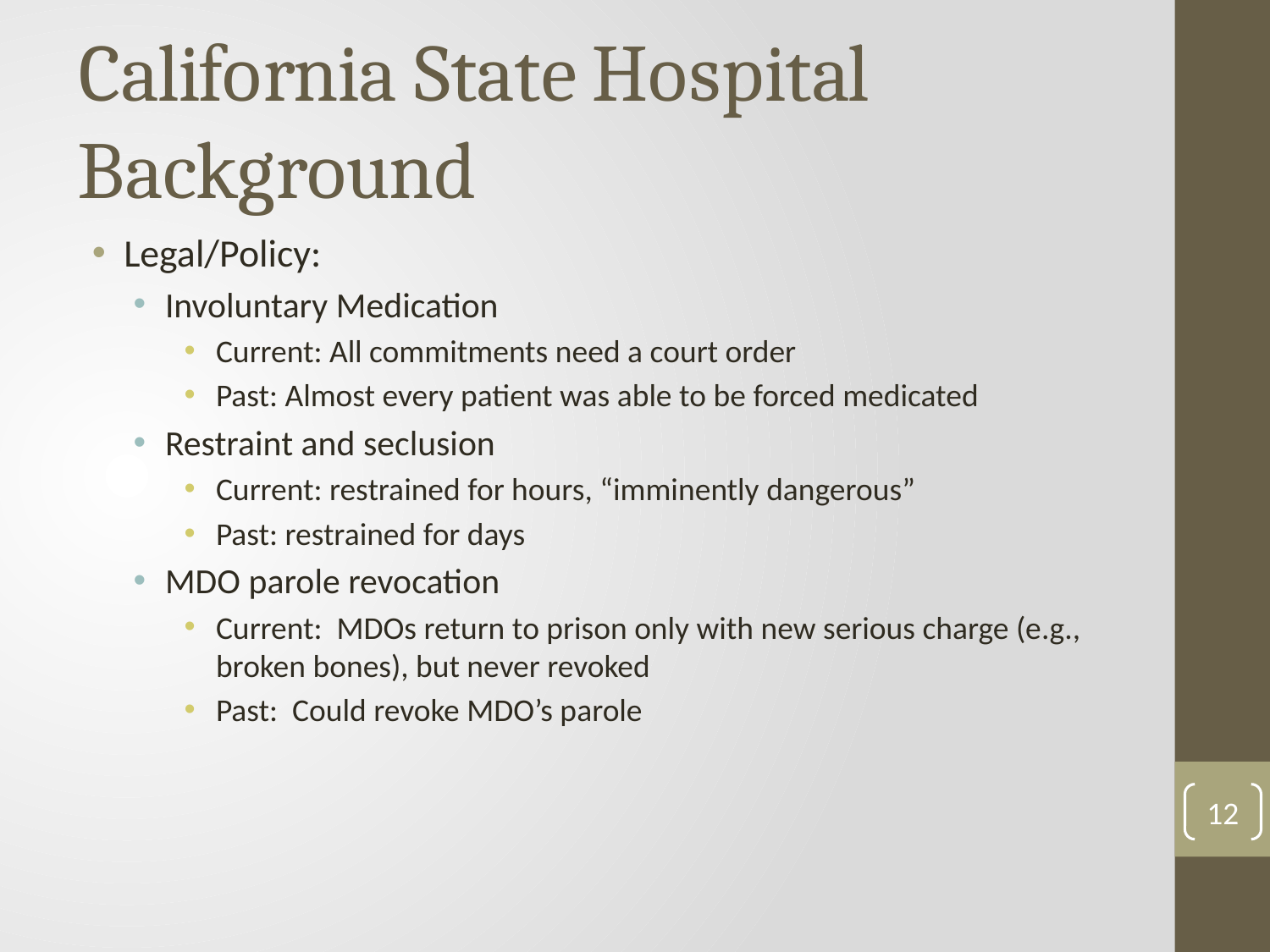

# California State Hospital Background
Legal/Policy:
Involuntary Medication
Current: All commitments need a court order
Past: Almost every patient was able to be forced medicated
Restraint and seclusion
Current: restrained for hours, “imminently dangerous”
Past: restrained for days
MDO parole revocation
Current:  MDOs return to prison only with new serious charge (e.g., broken bones), but never revoked
Past:  Could revoke MDO’s parole

12